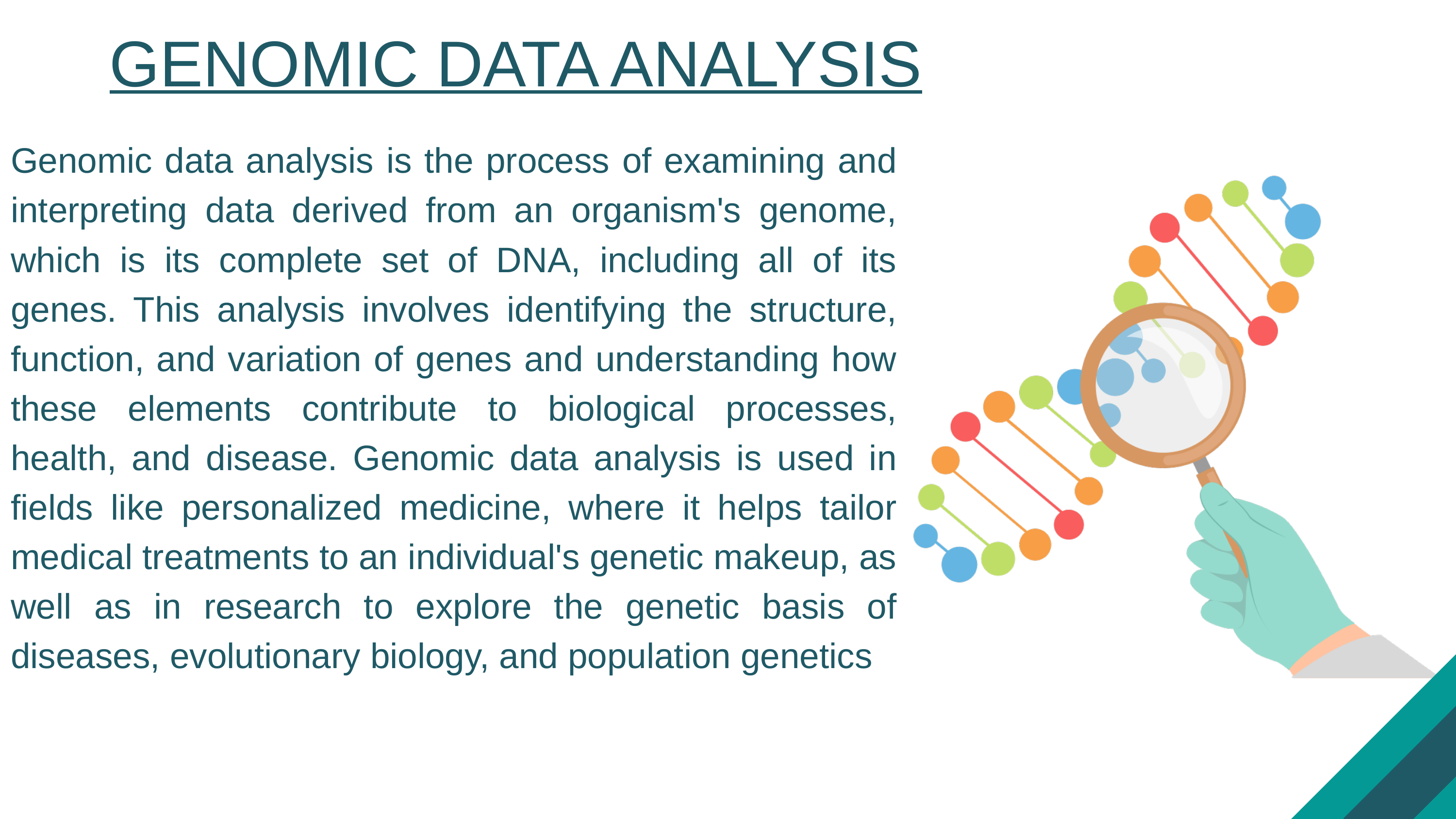

GENOMIC DATA ANALYSIS
Genomic data analysis is the process of examining and interpreting data derived from an organism's genome, which is its complete set of DNA, including all of its genes. This analysis involves identifying the structure, function, and variation of genes and understanding how these elements contribute to biological processes, health, and disease. Genomic data analysis is used in fields like personalized medicine, where it helps tailor medical treatments to an individual's genetic makeup, as well as in research to explore the genetic basis of diseases, evolutionary biology, and population genetics